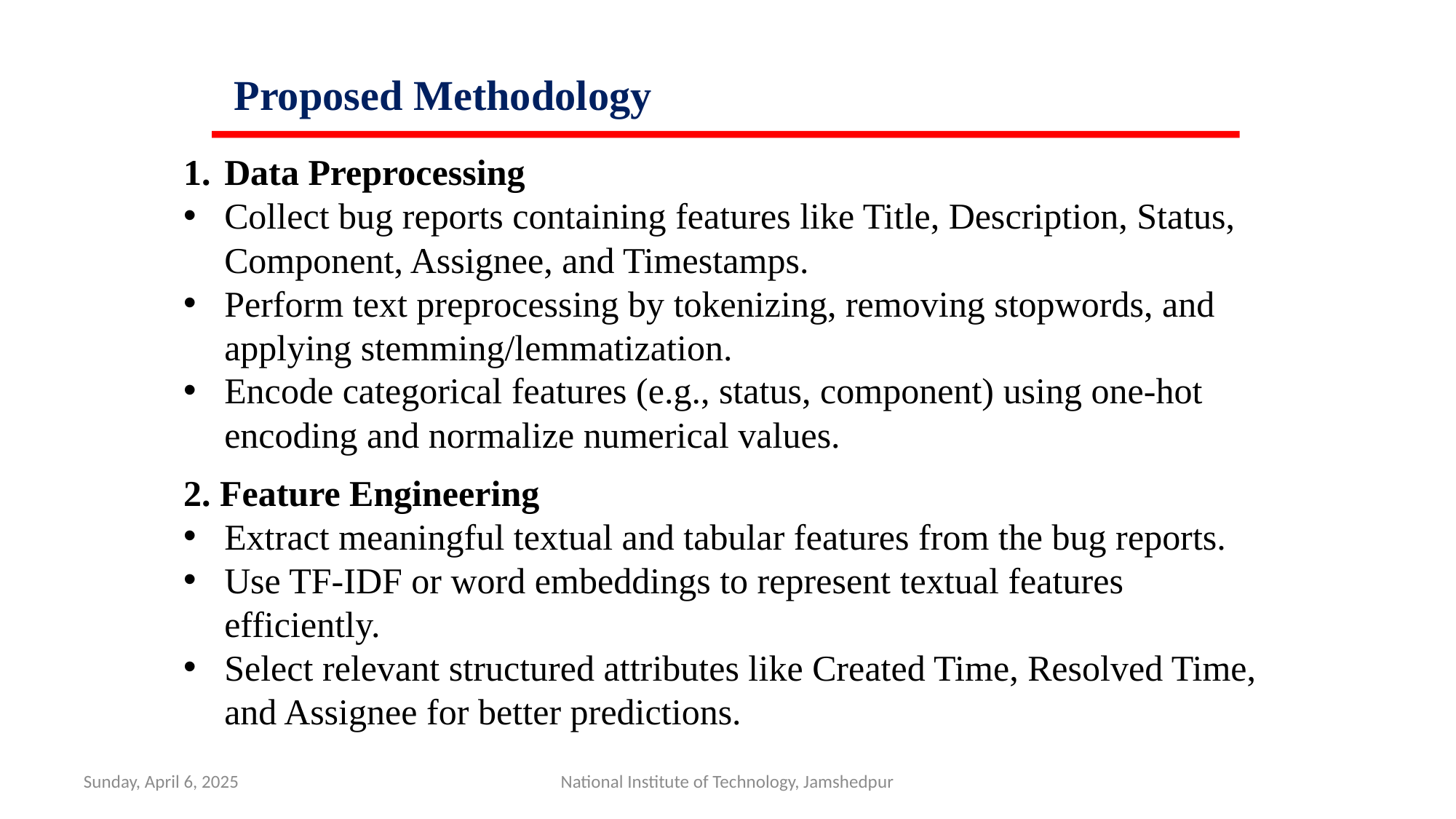

Proposed Methodology

Data Preprocessing
Collect bug reports containing features like Title, Description, Status, Component, Assignee, and Timestamps.
Perform text preprocessing by tokenizing, removing stopwords, and applying stemming/lemmatization.
Encode categorical features (e.g., status, component) using one-hot encoding and normalize numerical values.

2. Feature Engineering
Extract meaningful textual and tabular features from the bug reports.
Use TF-IDF or word embeddings to represent textual features efficiently.
Select relevant structured attributes like Created Time, Resolved Time, and Assignee for better predictions.

Sunday, April 6, 2025
National Institute of Technology, Jamshedpur